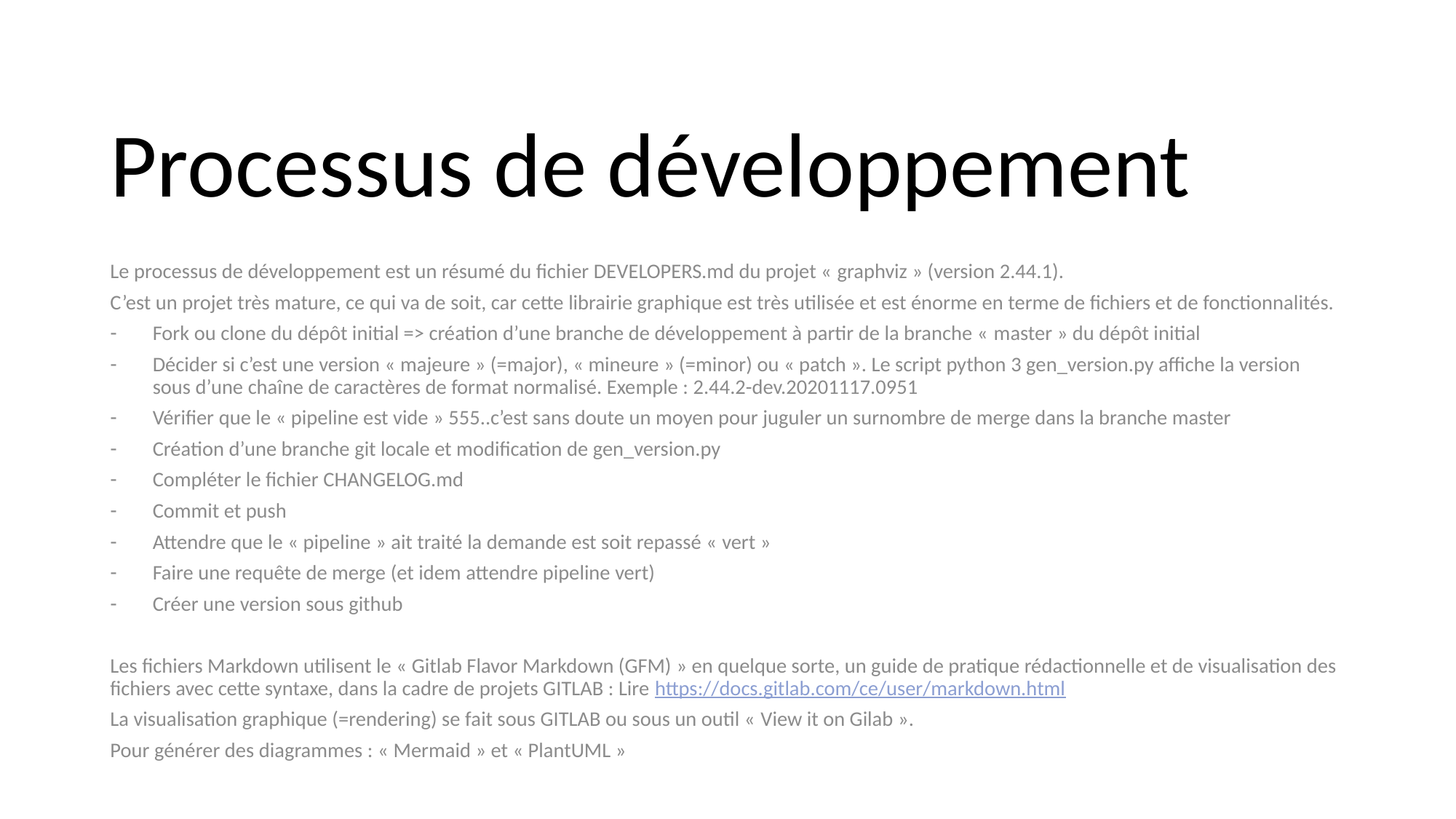

# Processus de développement
Le processus de développement est un résumé du fichier DEVELOPERS.md du projet « graphviz » (version 2.44.1).
C’est un projet très mature, ce qui va de soit, car cette librairie graphique est très utilisée et est énorme en terme de fichiers et de fonctionnalités.
Fork ou clone du dépôt initial => création d’une branche de développement à partir de la branche « master » du dépôt initial
Décider si c’est une version « majeure » (=major), « mineure » (=minor) ou « patch ». Le script python 3 gen_version.py affiche la version sous d’une chaîne de caractères de format normalisé. Exemple : 2.44.2-dev.20201117.0951
Vérifier que le « pipeline est vide » 555..c’est sans doute un moyen pour juguler un surnombre de merge dans la branche master
Création d’une branche git locale et modification de gen_version.py
Compléter le fichier CHANGELOG.md
Commit et push
Attendre que le « pipeline » ait traité la demande est soit repassé « vert »
Faire une requête de merge (et idem attendre pipeline vert)
Créer une version sous github

Les fichiers Markdown utilisent le « Gitlab Flavor Markdown (GFM) » en quelque sorte, un guide de pratique rédactionnelle et de visualisation des fichiers avec cette syntaxe, dans la cadre de projets GITLAB : Lire https://docs.gitlab.com/ce/user/markdown.html
La visualisation graphique (=rendering) se fait sous GITLAB ou sous un outil « View it on Gilab ».
Pour générer des diagrammes : « Mermaid » et « PlantUML »